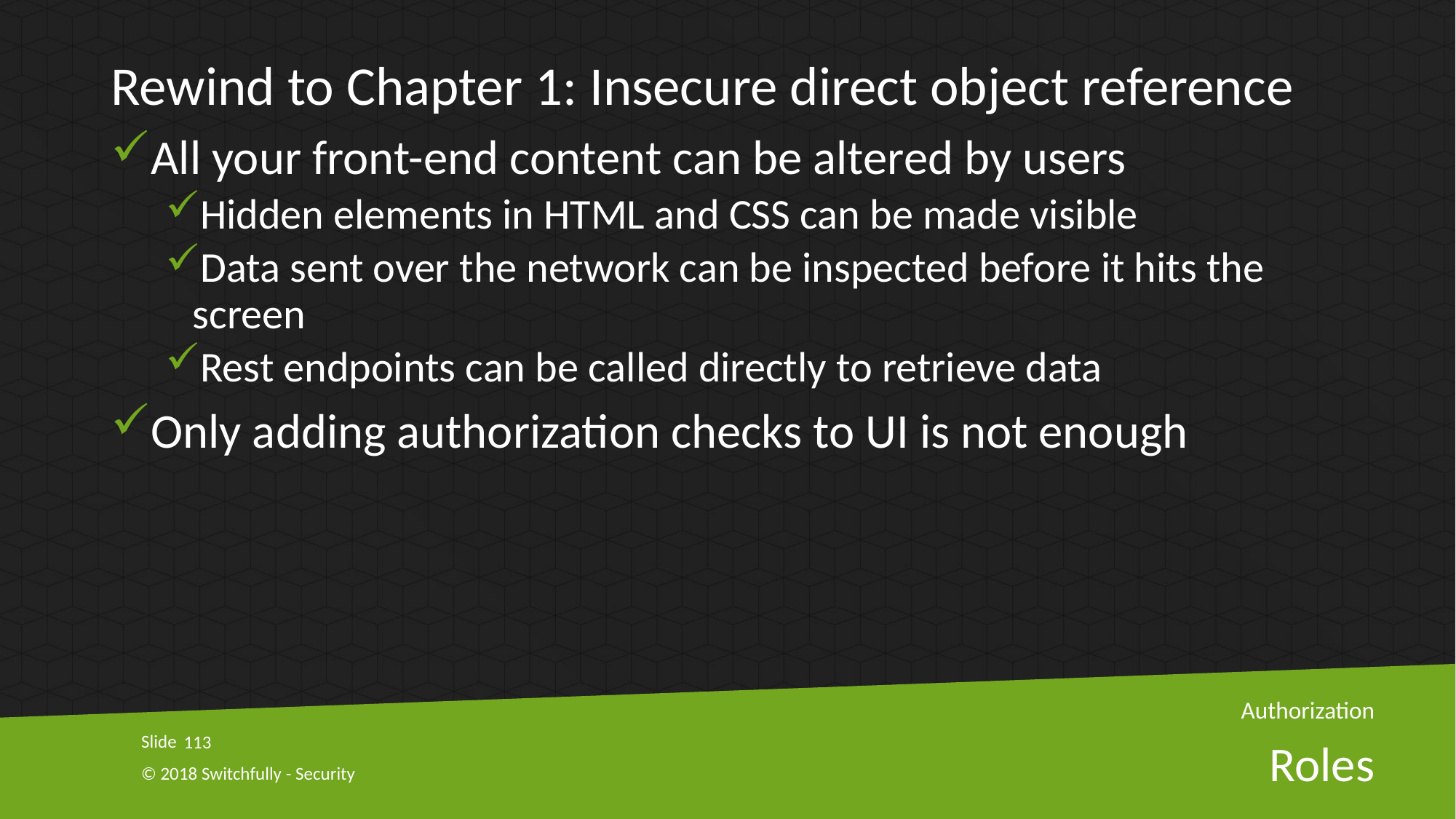

Rewind to Chapter 1: Insecure direct object reference
All your front-end content can be altered by users
Hidden elements in HTML and CSS can be made visible
Data sent over the network can be inspected before it hits the screen
Rest endpoints can be called directly to retrieve data
Only adding authorization checks to UI is not enough
Authorization
113
# Roles
© 2018 Switchfully - Security